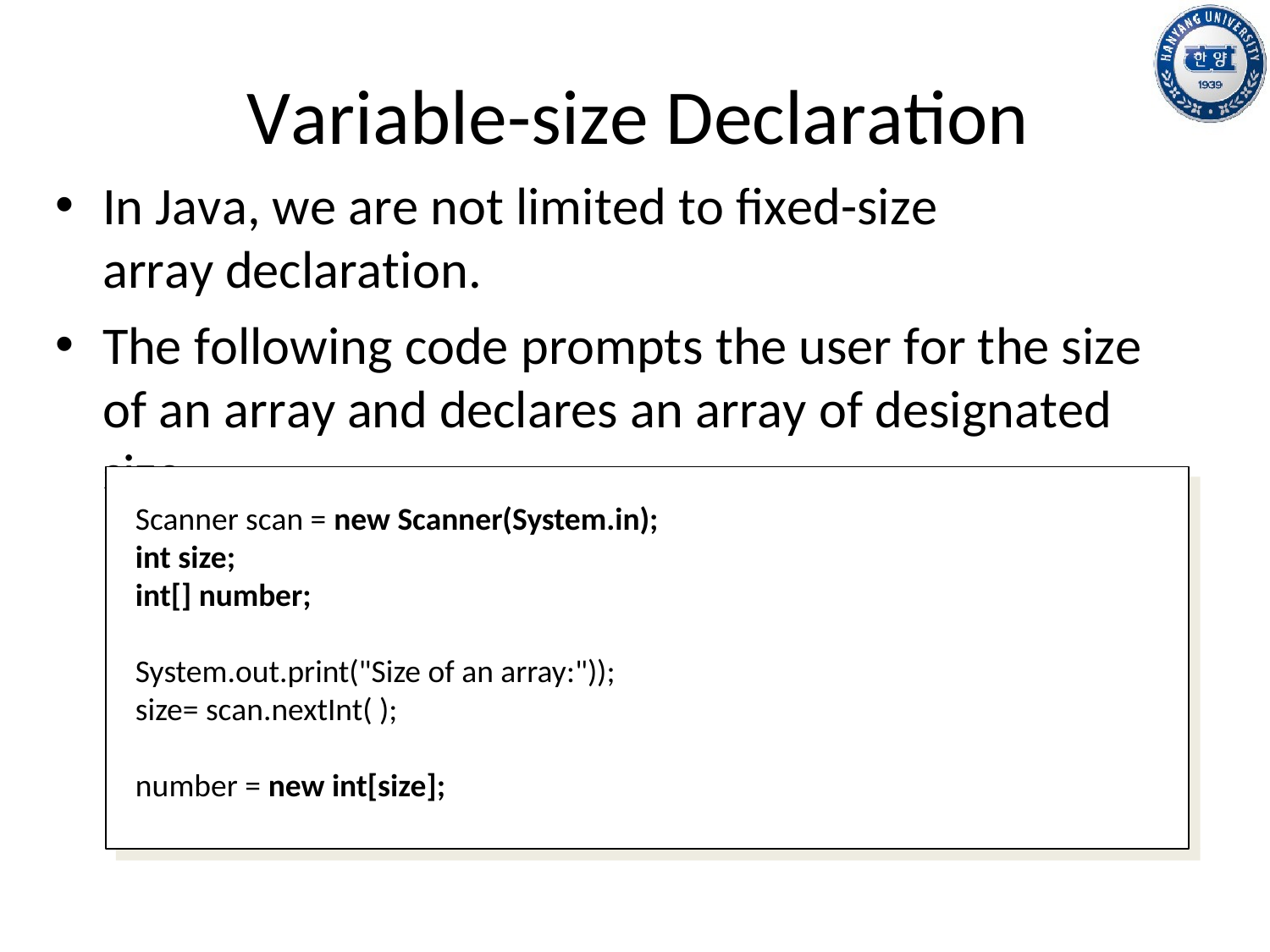

# Variable-size Declaration
In Java, we are not limited to fixed-size array declaration.

The following code prompts the user for the size of an array and declares an array of designated size:

Scanner scan = new Scanner(System.in);
int size;
int[] number;

System.out.print("Size of an array:"));
size= scan.nextInt( );

number = new int[size];